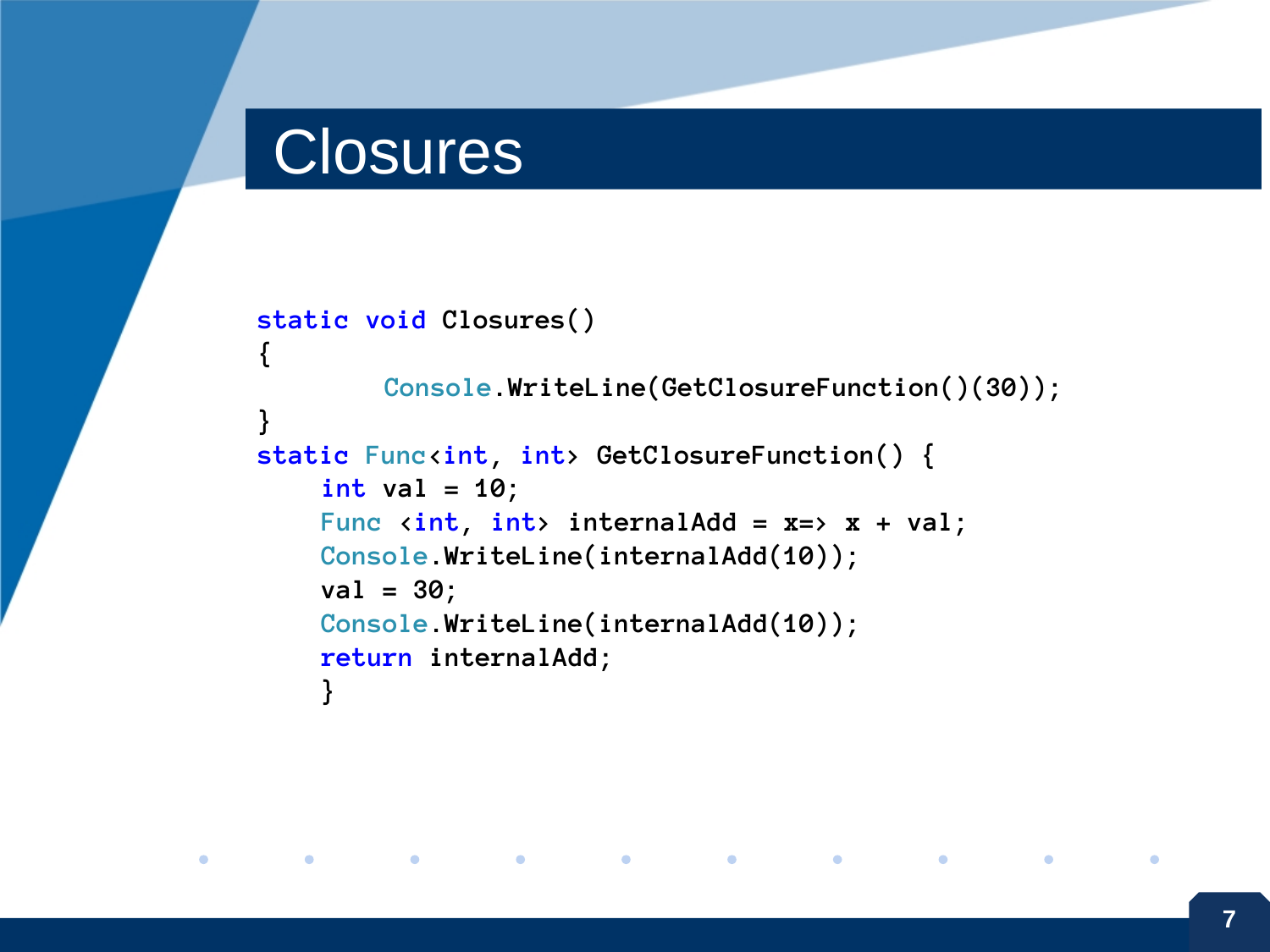

# Closures
static void Closures()
{
	Console.WriteLine(GetClosureFunction()(30));
}
static Func<int, int> GetClosureFunction() {
int val = 10;
Func <int, int> internalAdd = x=> x + val;
Console.WriteLine(internalAdd(10));
val = 30;
Console.WriteLine(internalAdd(10));
return internalAdd;
}
7